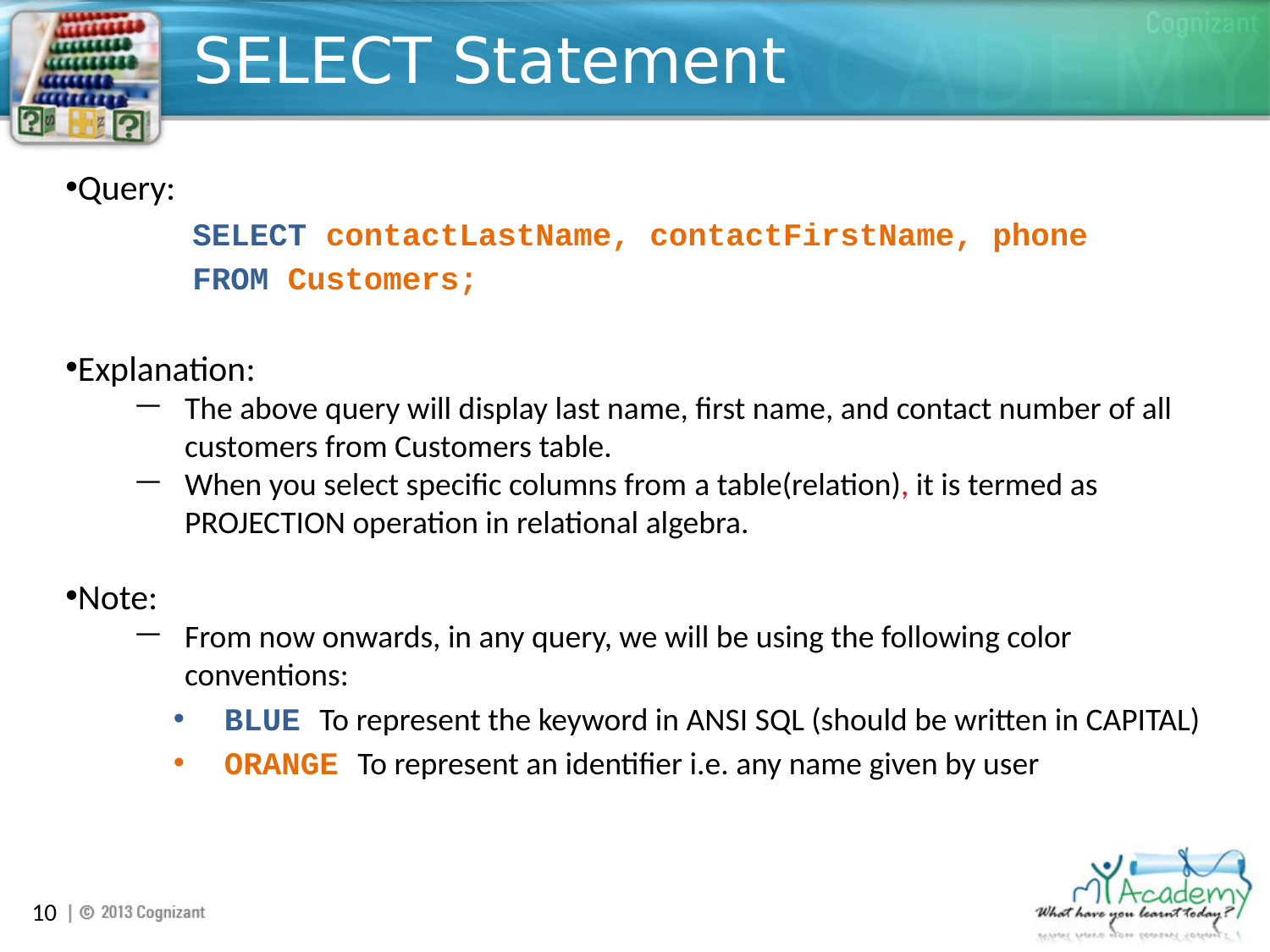

# SELECT Statement
Query:
	SELECT contactLastName, contactFirstName, phone
	FROM Customers;

Explanation:
The above query will display last name, first name, and contact number of all customers from Customers table.
When you select specific columns from a table(relation), it is termed as PROJECTION operation in relational algebra.

Note:
From now onwards, in any query, we will be using the following color conventions:
BLUE To represent the keyword in ANSI SQL (should be written in CAPITAL)
ORANGE To represent an identifier i.e. any name given by user
10